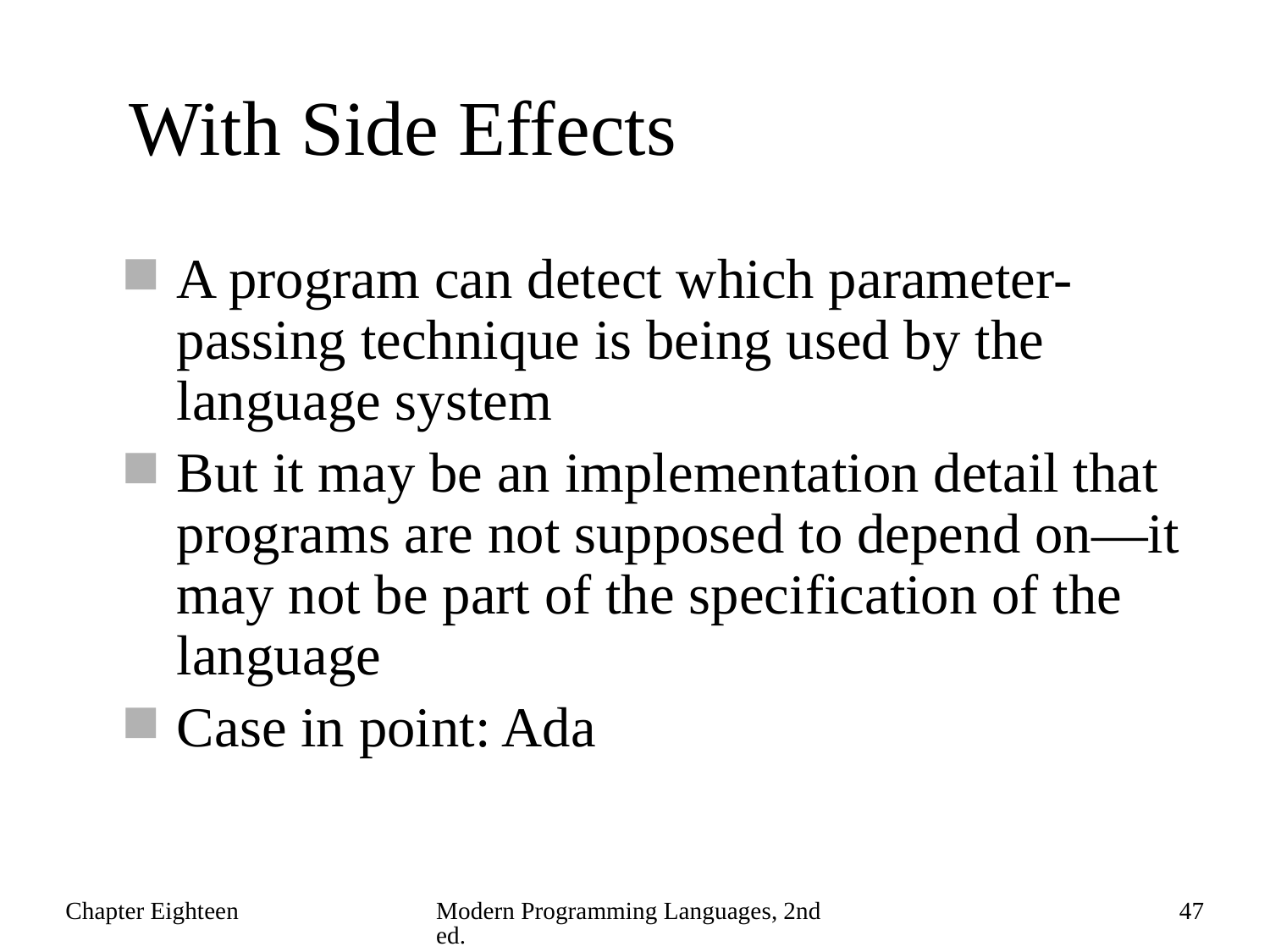

# With Side Effects
A program can detect which parameter-passing technique is being used by the language system
But it may be an implementation detail that programs are not supposed to depend on—it may not be part of the specification of the language
Case in point: Ada
Chapter Eighteen
Modern Programming Languages, 2nd ed.
47